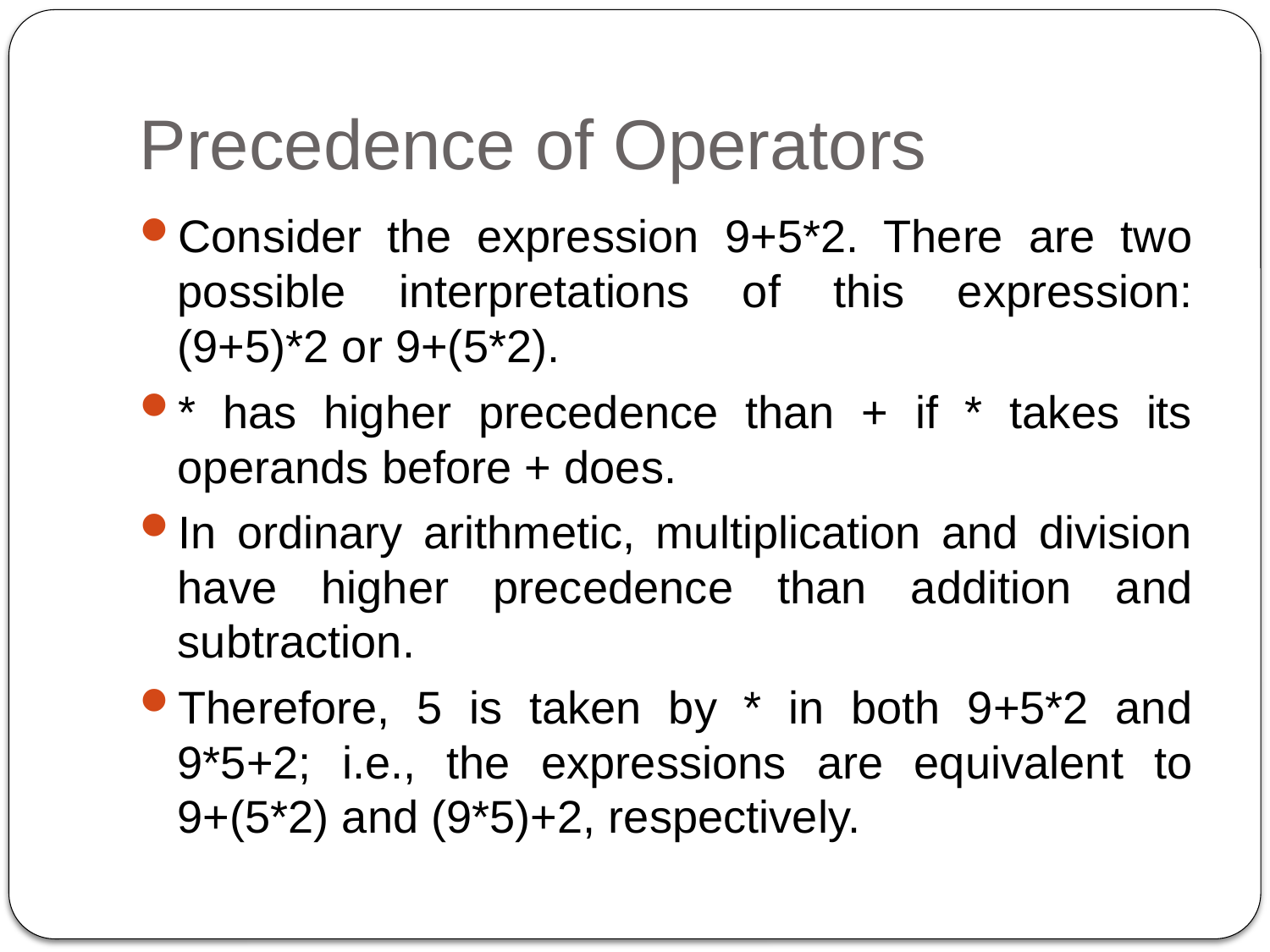

# Precedence of Operators
Consider the expression 9+5*2. There are two possible interpretations of this expression: (9+5)*2 or 9+(5*2).
* has higher precedence than + if * takes its operands before + does.
In ordinary arithmetic, multiplication and division have higher precedence than addition and subtraction.
Therefore, 5 is taken by * in both 9+5*2 and 9*5+2; i.e., the expressions are equivalent to 9+(5*2) and (9*5)+2, respectively.